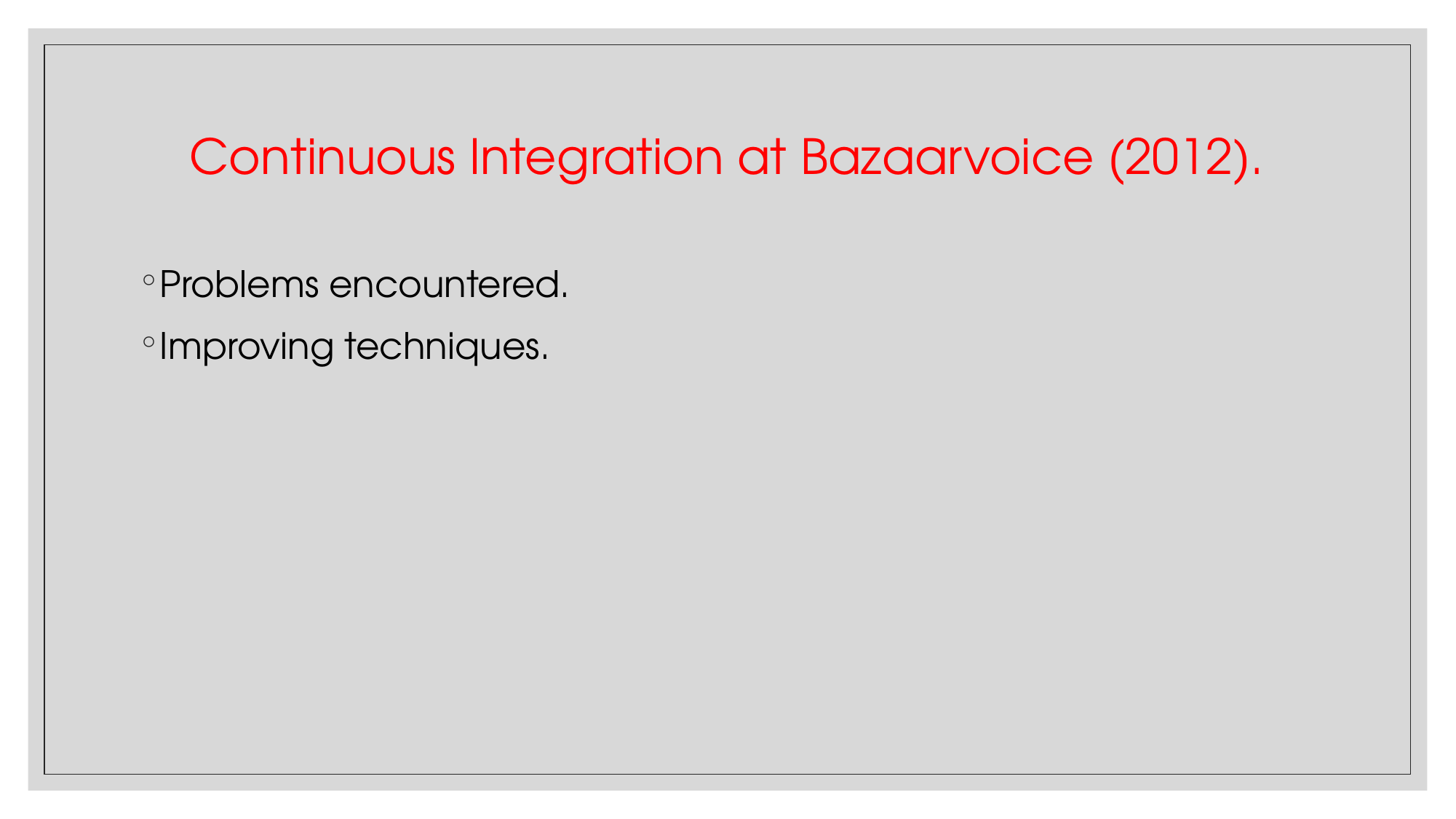

# Continuous Integration at Bazaarvoice (2012).
Problems encountered.
Improving techniques.